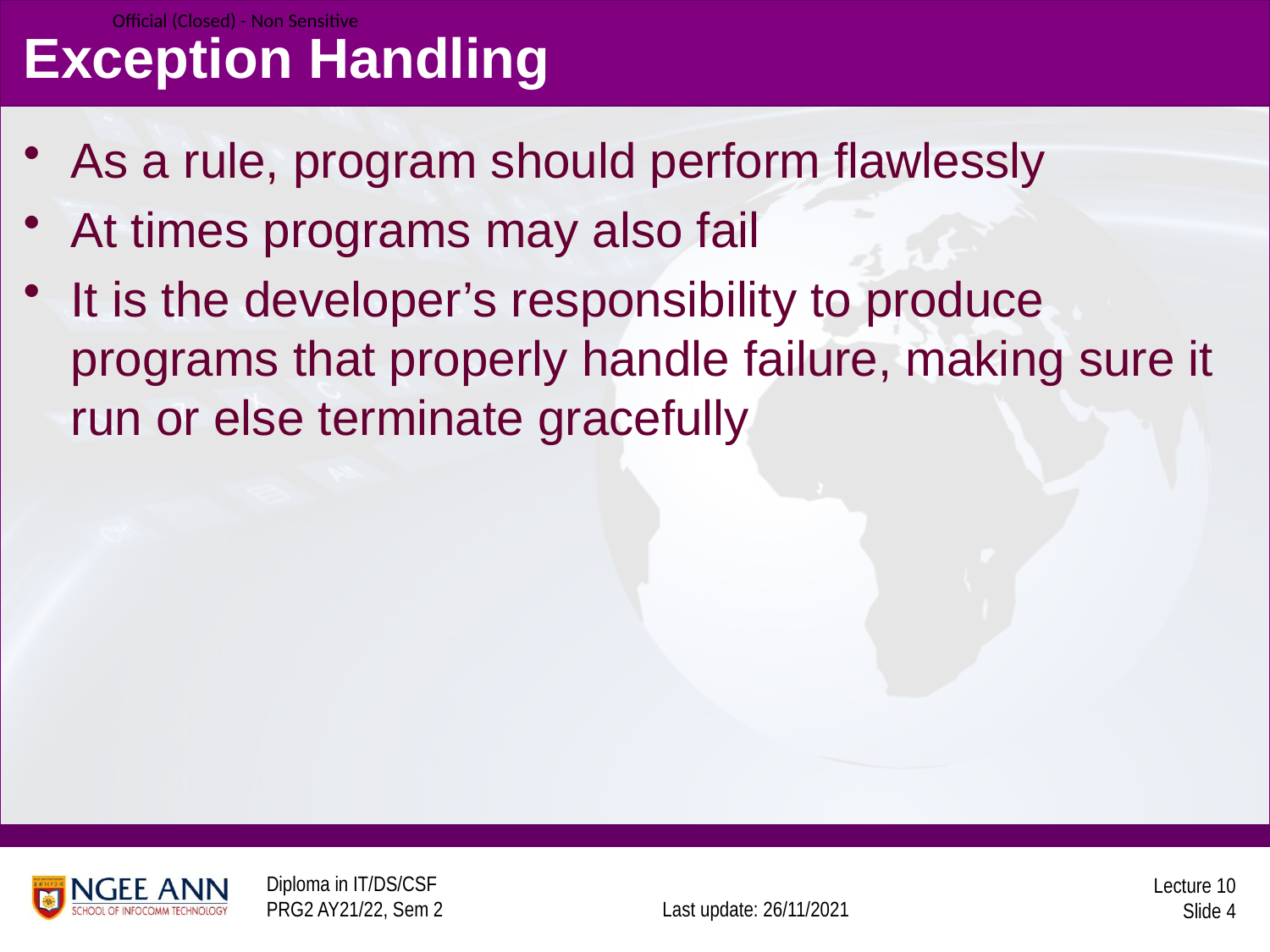

# Exception Handling
As a rule, program should perform flawlessly
At times programs may also fail
It is the developer’s responsibility to produce programs that properly handle failure, making sure it run or else terminate gracefully